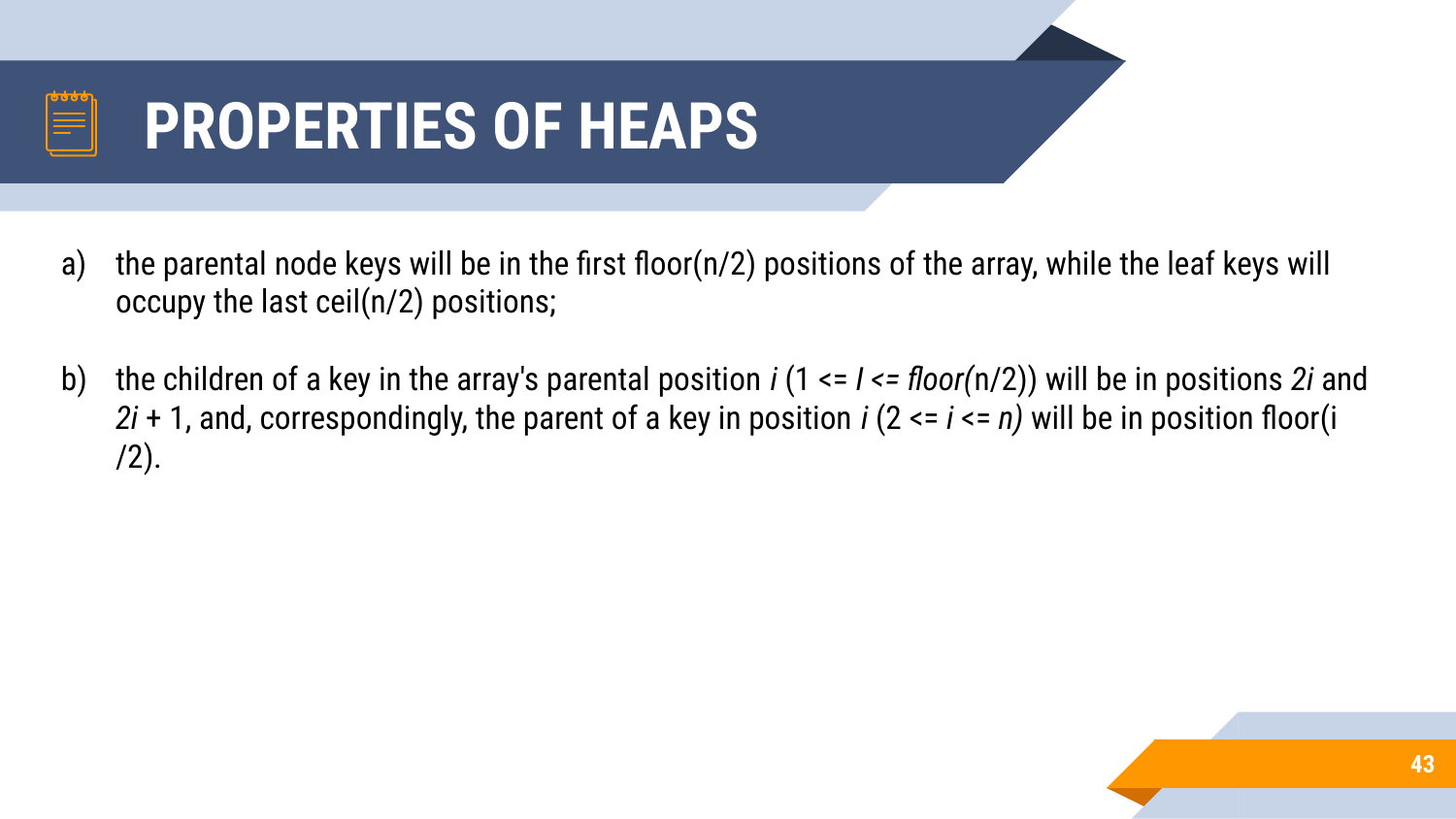

# PROPERTIES OF HEAPS

the parental node keys will be in the first floor(n/2) positions of the array, while the leaf keys will occupy the last ceil(n/2) positions;

the children of a key in the array's parental position i (1 <= I <= floor(n/2)) will be in positions 2i and 2i + 1, and, correspondingly, the parent of a key in position i (2 <= i <= n) will be in position floor(i /2).
43